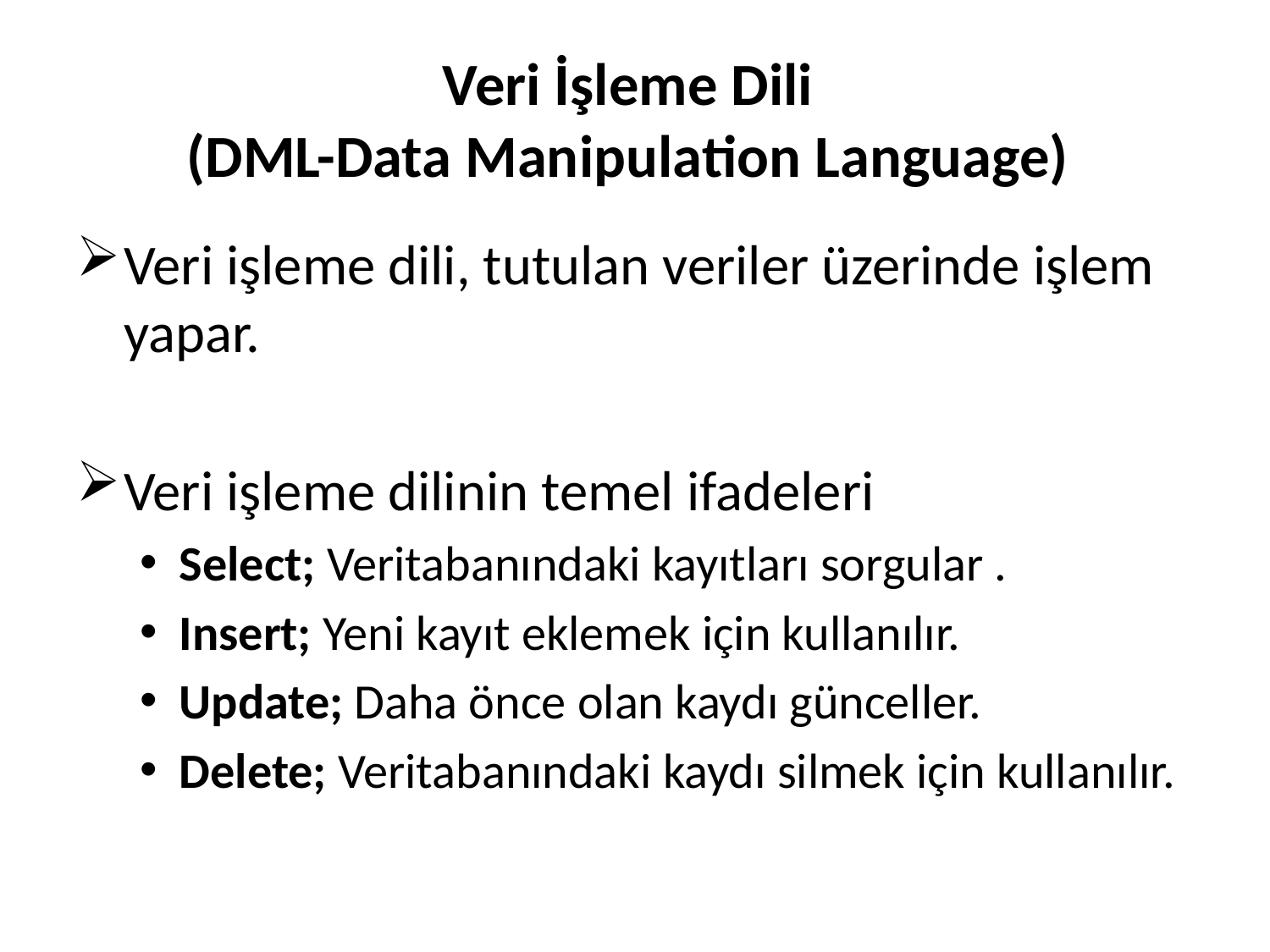

# Veri İşleme Dili (DML-Data Manipulation Language)
Veri işleme dili, tutulan veriler üzerinde işlem yapar.

Veri işleme dilinin temel ifadeleri
Select; Veritabanındaki kayıtları sorgular .
Insert; Yeni kayıt eklemek için kullanılır.
Update; Daha önce olan kaydı günceller.
Delete; Veritabanındaki kaydı silmek için kullanılır.